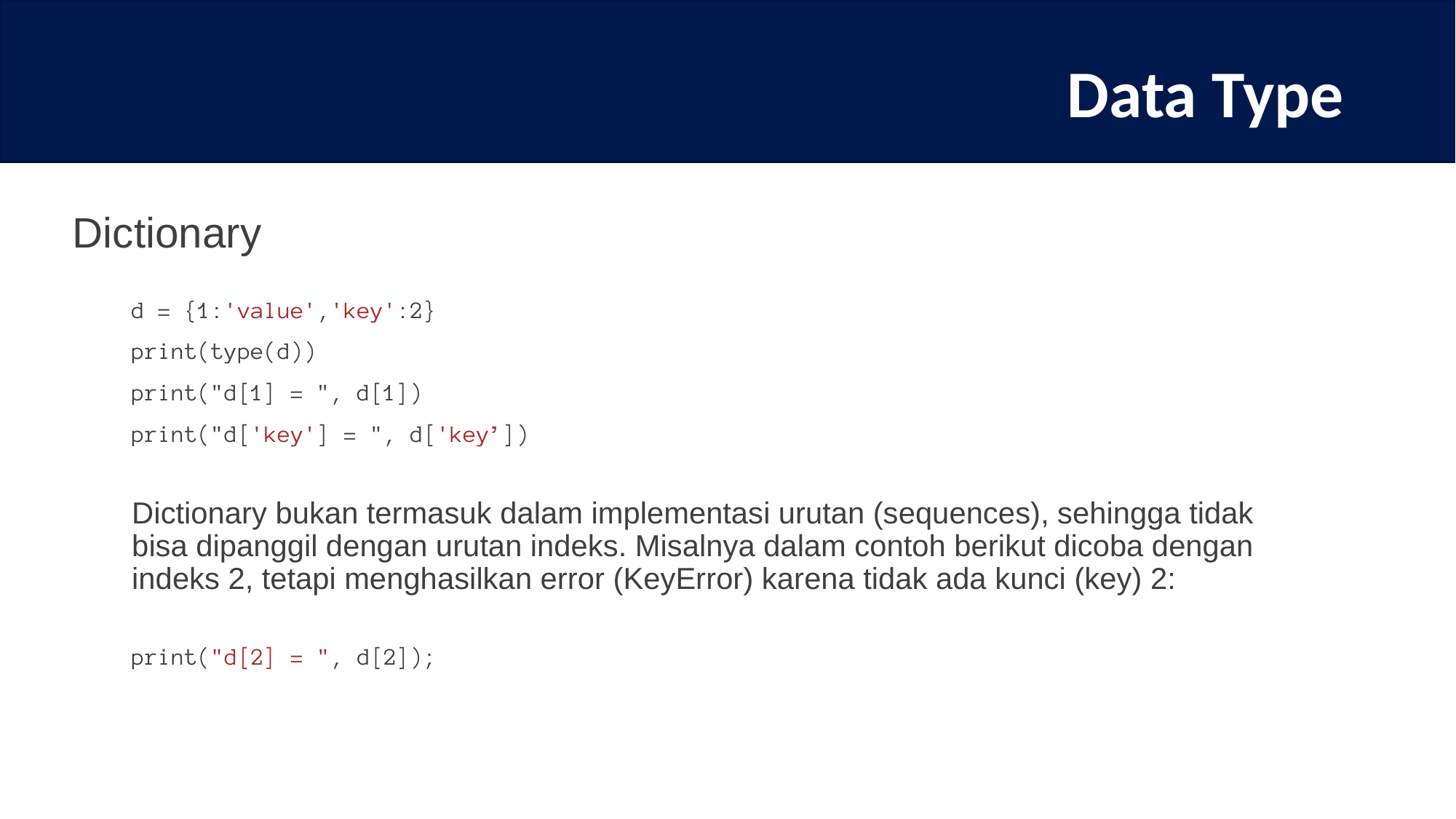

# Data Type
Dictionary
d = {1:'value','key':2}
print(type(d))
print("d[1] = ", d[1])
print("d['key'] = ", d['key’])

Dictionary bukan termasuk dalam implementasi urutan (sequences), sehingga tidak bisa dipanggil dengan urutan indeks. Misalnya dalam contoh berikut dicoba dengan indeks 2, tetapi menghasilkan error (KeyError) karena tidak ada kunci (key) 2:

print("d[2] = ", d[2]);